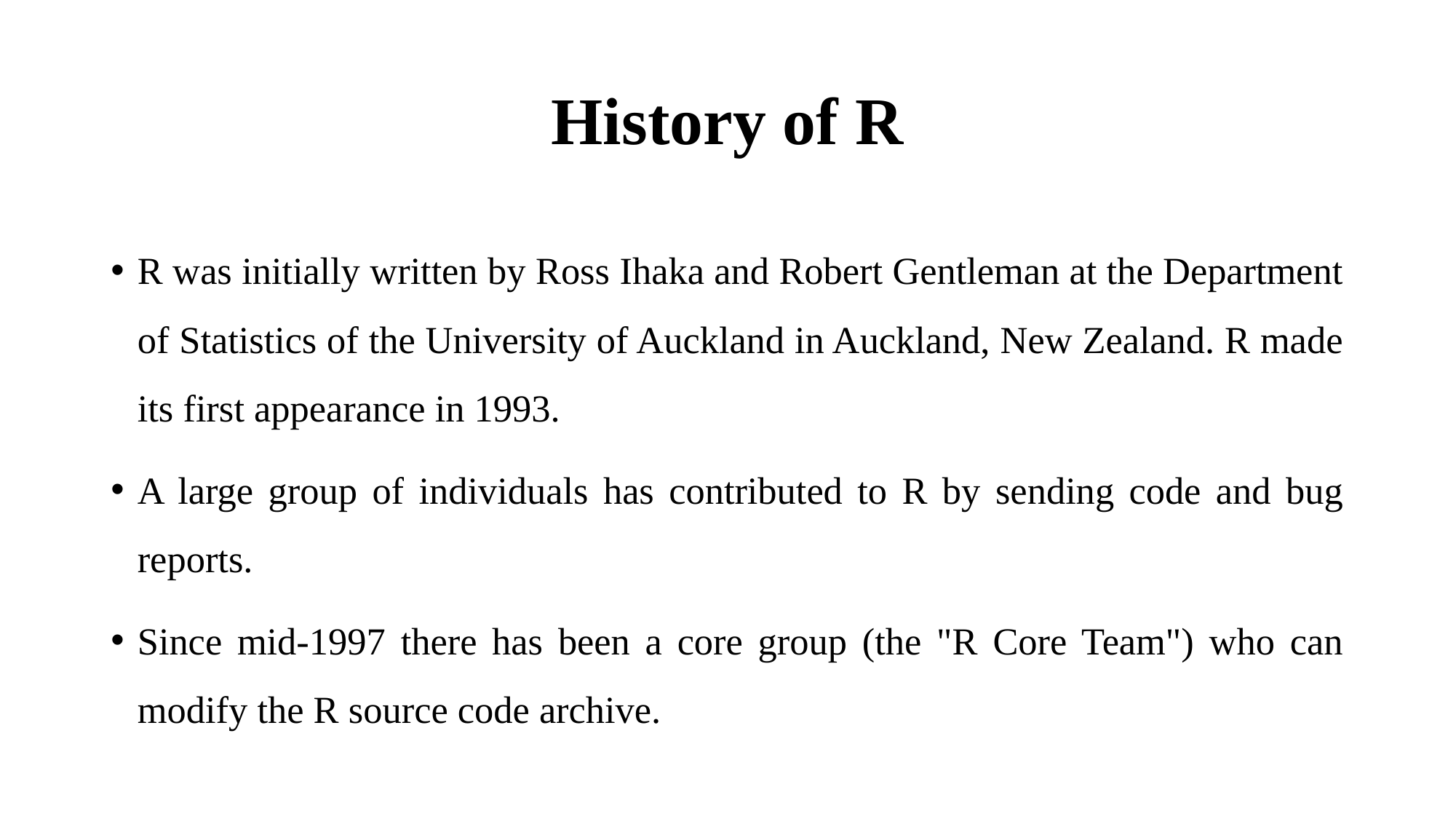

# History of R
R was initially written by Ross Ihaka and Robert Gentleman at the Department of Statistics of the University of Auckland in Auckland, New Zealand. R made its first appearance in 1993.
A large group of individuals has contributed to R by sending code and bug reports.
Since mid-1997 there has been a core group (the "R Core Team") who can modify the R source code archive.